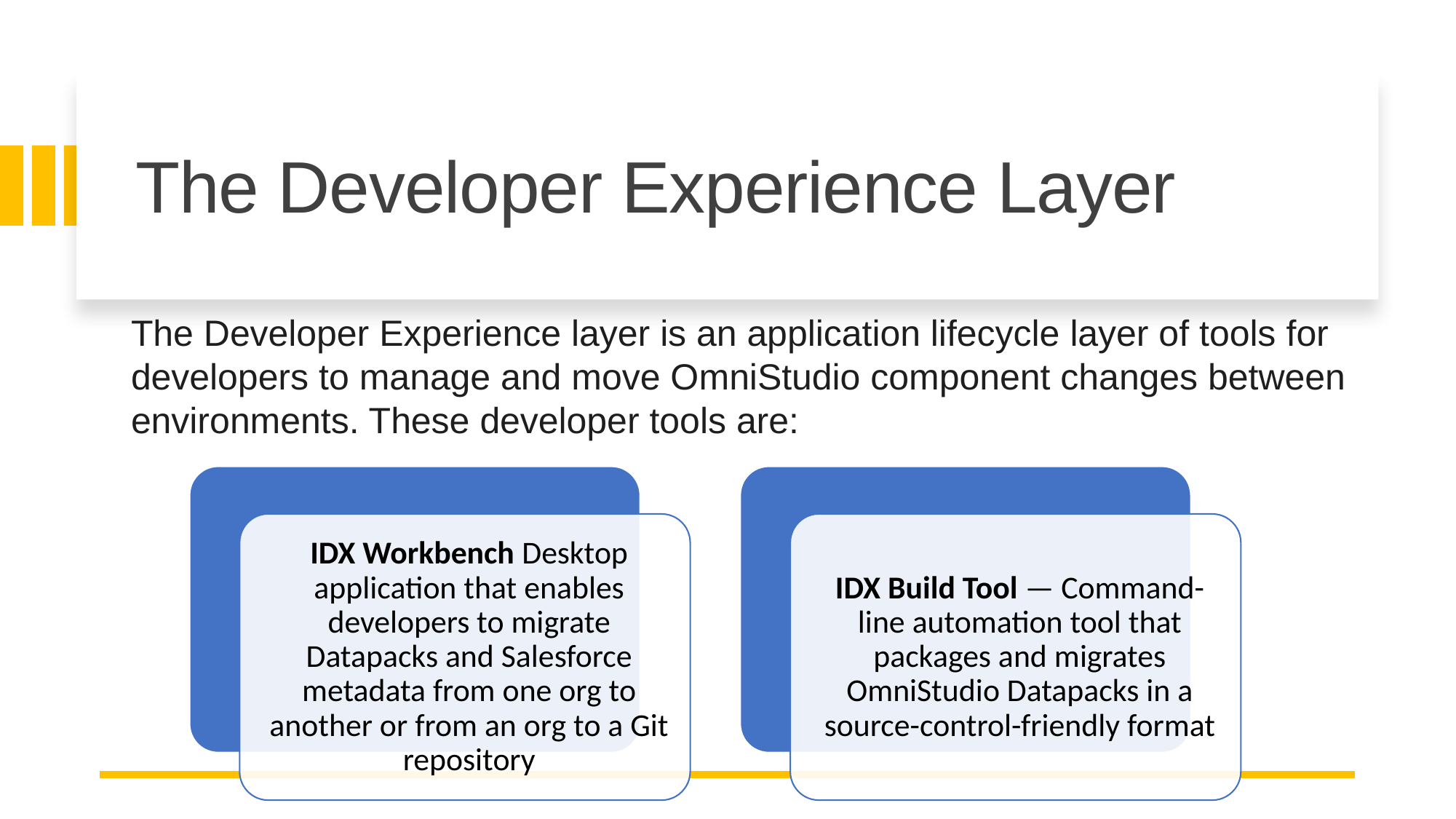

# The Developer Experience Layer

The Developer Experience layer is an application lifecycle layer of tools for developers to manage and move OmniStudio component changes between environments. These developer tools are:
IDX Workbench Desktop application that enables developers to migrate Datapacks and Salesforce metadata from one org to another or from an org to a Git repository
IDX Build Tool — Command-line automation tool that packages and migrates OmniStudio Datapacks in a source-control-friendly format